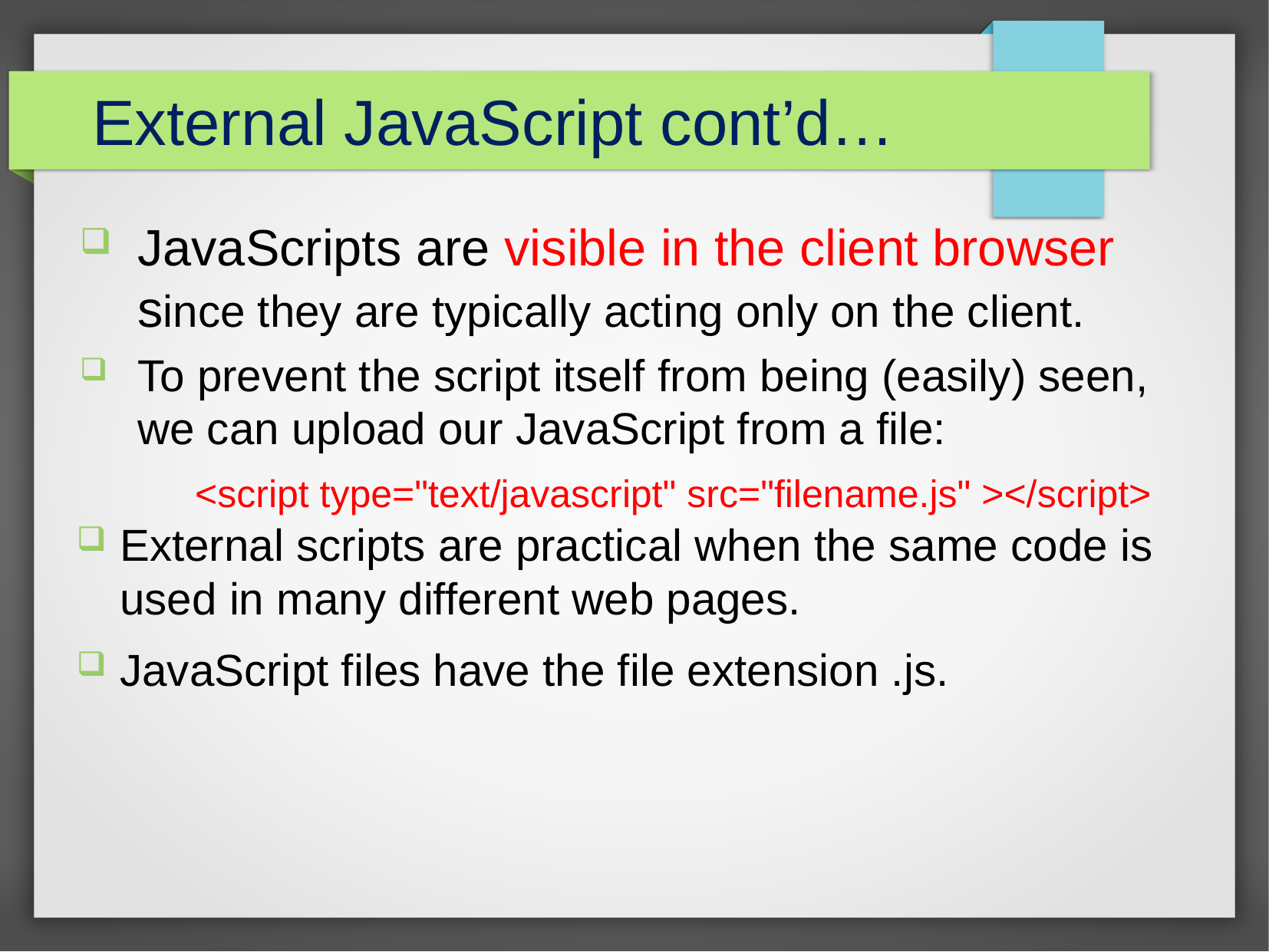

External JavaScript cont’d…
JavaScripts are visible in the client browser since they are typically acting only on the client.
To prevent the script itself from being (easily) seen, we can upload our JavaScript from a file:
	<script type="text/javascript" src="filename.js" ></script>
External scripts are practical when the same code is used in many different web pages.
JavaScript files have the file extension .js.